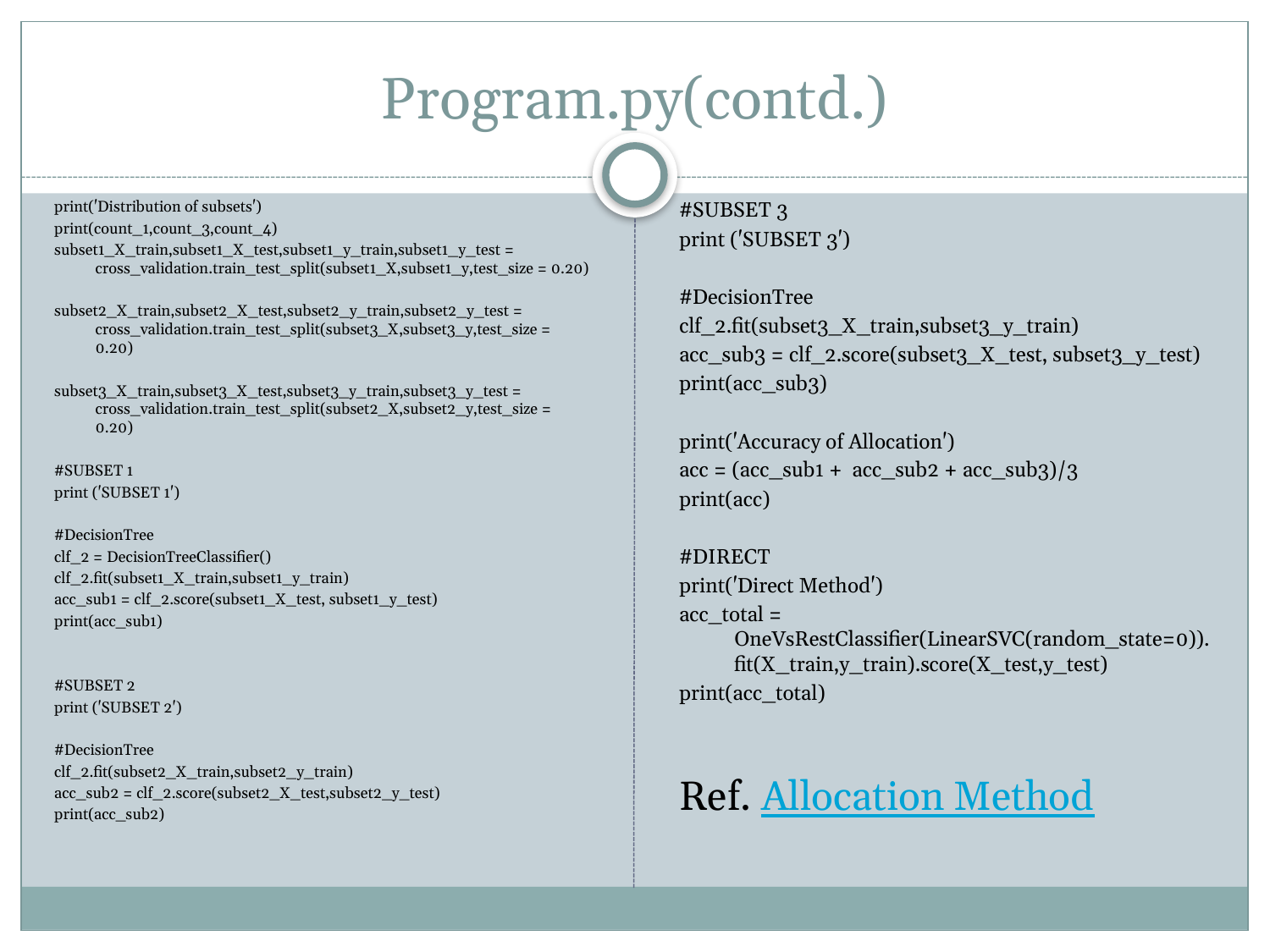

# Program.py(contd.)
print('Distribution of subsets')
print(count_1,count_3,count_4)
subset1_X_train,subset1_X_test,subset1_y_train,subset1_y_test = cross_validation.train_test_split(subset1_X,subset1_y,test_size = 0.20)

subset2_X_train,subset2_X_test,subset2_y_train,subset2_y_test = cross_validation.train_test_split(subset3_X,subset3_y,test_size = 0.20)

subset3_X_train,subset3_X_test,subset3_y_train,subset3_y_test = cross_validation.train_test_split(subset2_X,subset2_y,test_size = 0.20)

#SUBSET 1
print ('SUBSET 1')

#DecisionTree
clf_2 = DecisionTreeClassifier()
clf_2.fit(subset1_X_train,subset1_y_train)
acc_sub1 = clf_2.score(subset1_X_test, subset1_y_test)
print(acc_sub1)

#SUBSET 2
print ('SUBSET 2')

#DecisionTree
clf_2.fit(subset2_X_train,subset2_y_train)
acc_sub2 = clf_2.score(subset2_X_test,subset2_y_test)
print(acc_sub2)

#SUBSET 3
print ('SUBSET 3')

#DecisionTree
clf_2.fit(subset3_X_train,subset3_y_train)
acc_sub3 = clf_2.score(subset3_X_test, subset3_y_test)
print(acc_sub3)

print('Accuracy of Allocation')
acc = (acc_sub1 +  acc_sub2 + acc_sub3)/3
print(acc)

#DIRECT
print('Direct Method')
acc_total = OneVsRestClassifier(LinearSVC(random_state=0)).fit(X_train,y_train).score(X_test,y_test)
print(acc_total)

Ref. Allocation Method